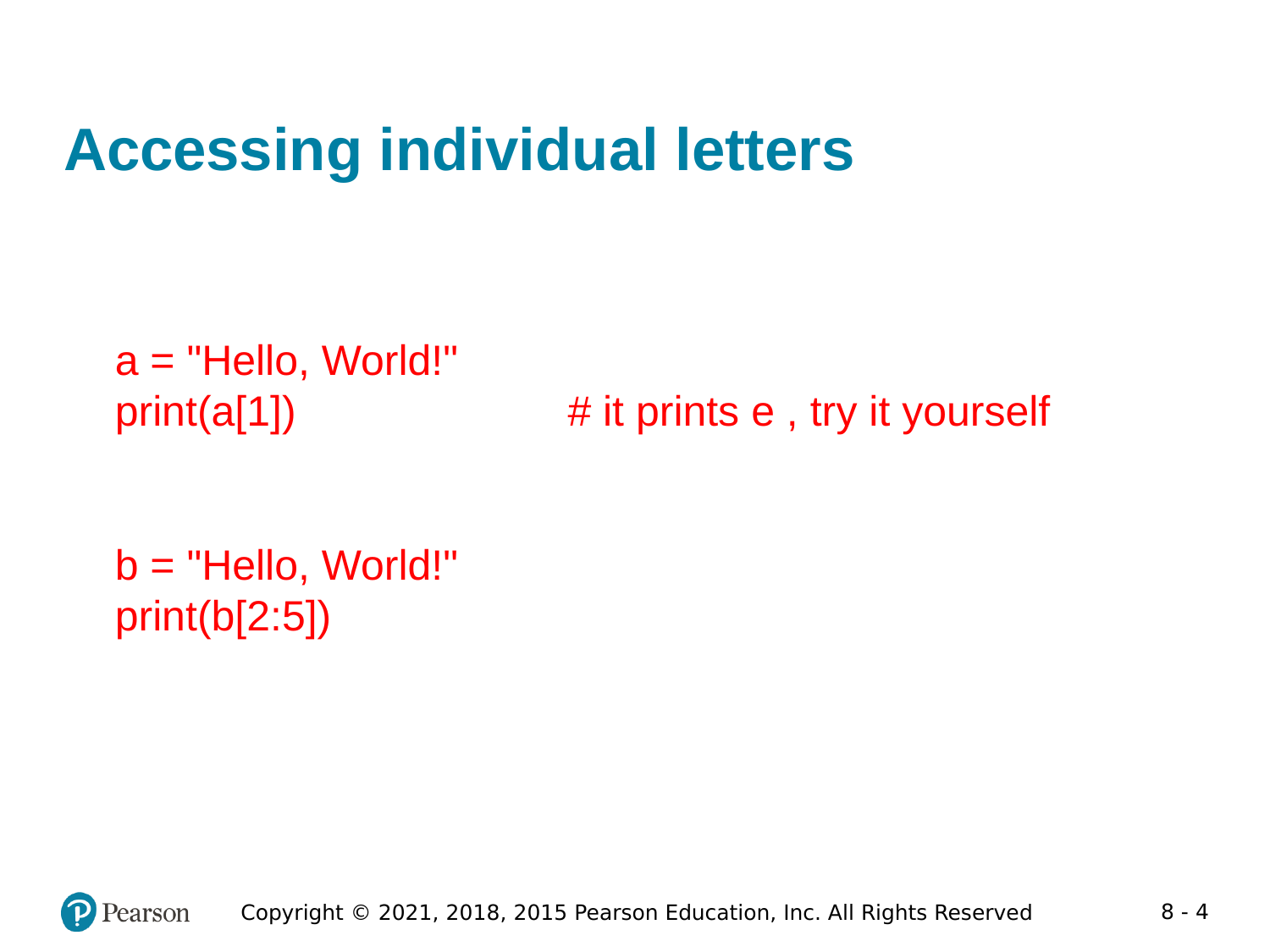

# Accessing individual letters
a = "Hello, World!"
print(a[1])                       # it prints e , try it yourself

b = "Hello, World!"
print(b[2:5])